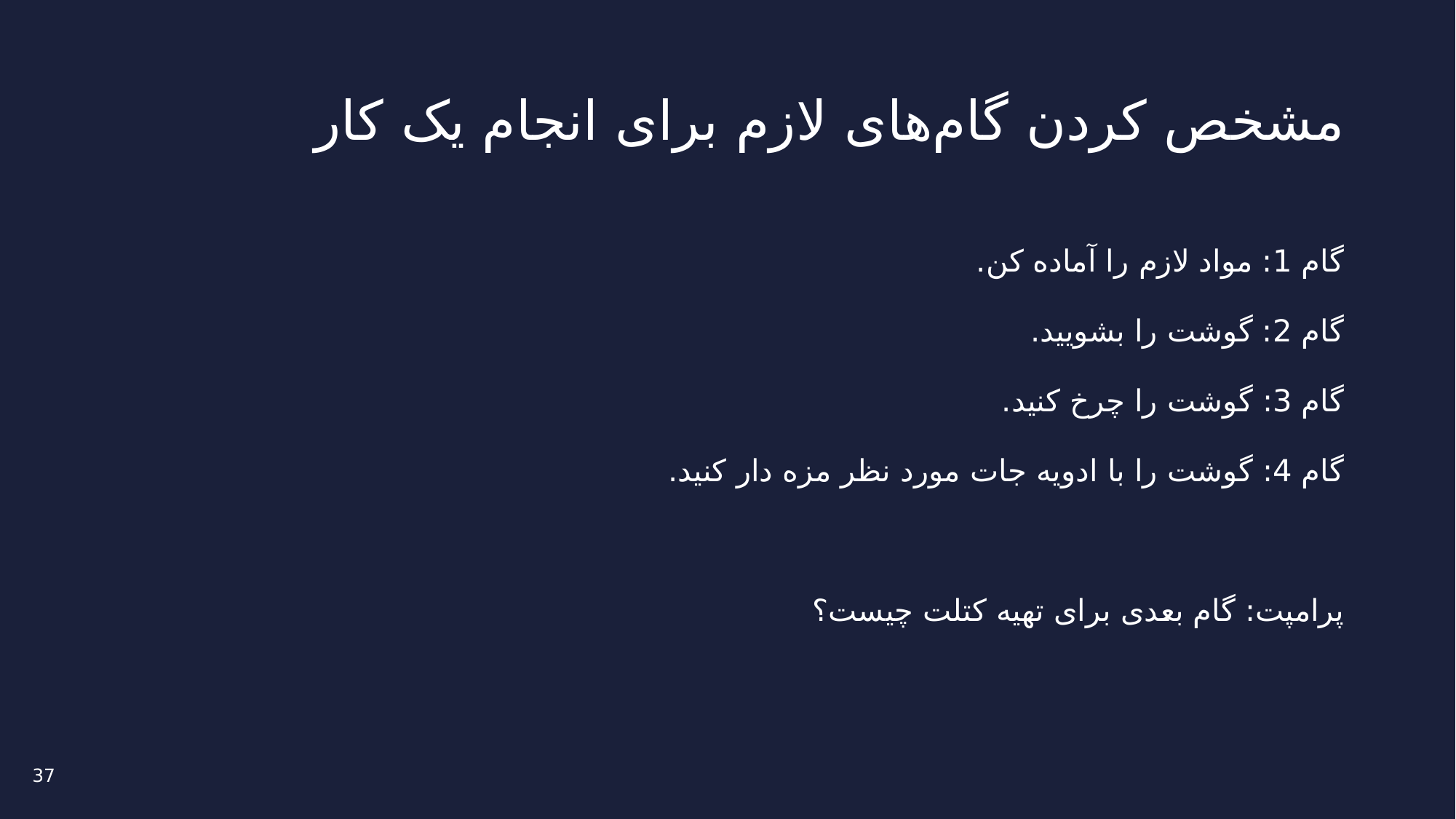

# مشخص کردن گام‌های لازم برای انجام یک کار
گام 1: مواد لازم را آماده کن.
گام 2: گوشت را بشویید.
گام 3: گوشت را چرخ کنید.
گام 4: گوشت را با ادویه جات مورد نظر مزه دار کنید.

پرامپت: گام بعدی برای تهیه کتلت چیست؟
37